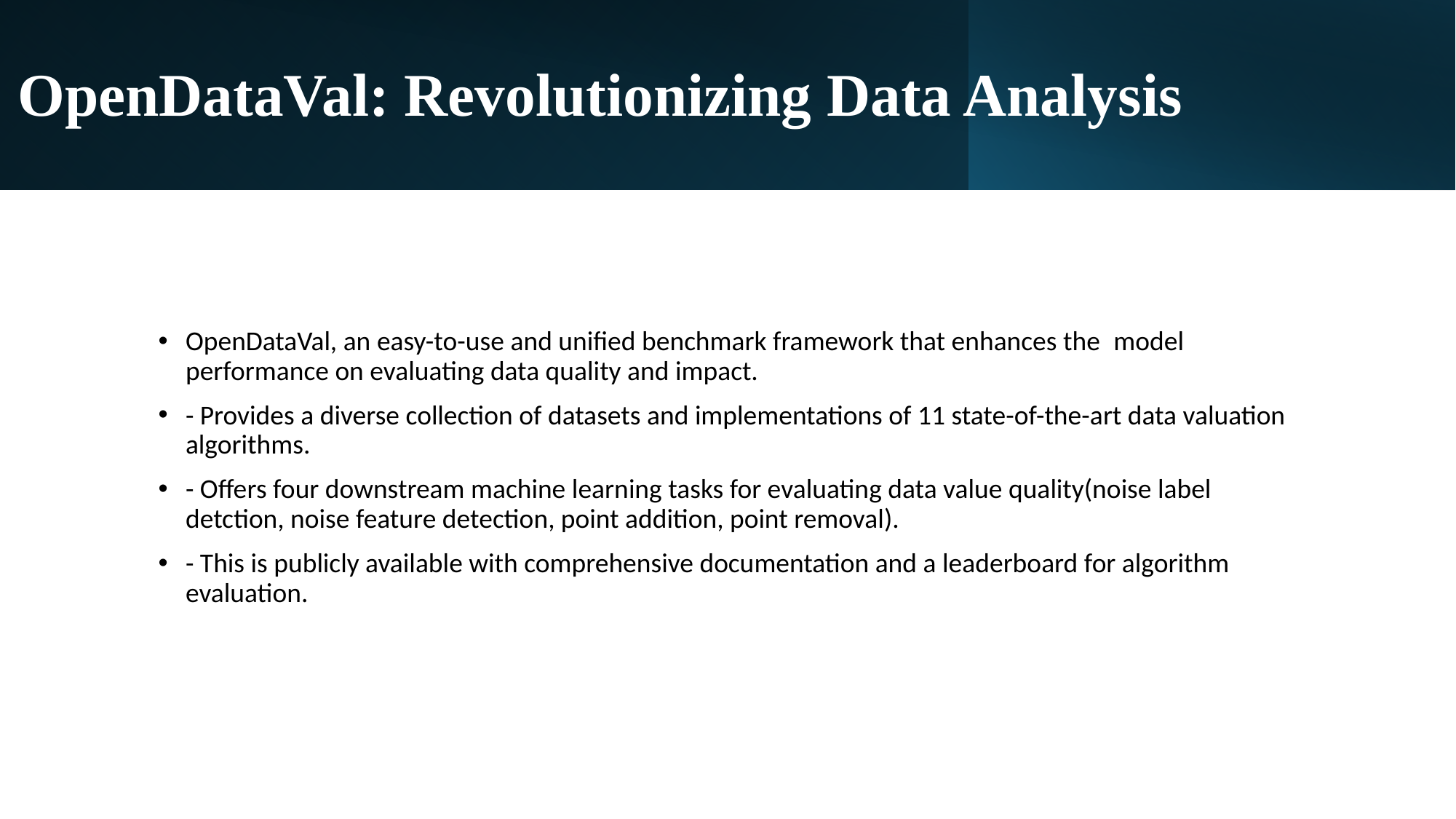

# OpenDataVal: Revolutionizing Data Analysis
OpenDataVal, an easy-to-use and unified benchmark framework that enhances the  model performance on evaluating data quality and impact.
- Provides a diverse collection of datasets and implementations of 11 state-of-the-art data valuation algorithms.
- Offers four downstream machine learning tasks for evaluating data value quality(noise label detction, noise feature detection, point addition, point removal).
- This is publicly available with comprehensive documentation and a leaderboard for algorithm evaluation.